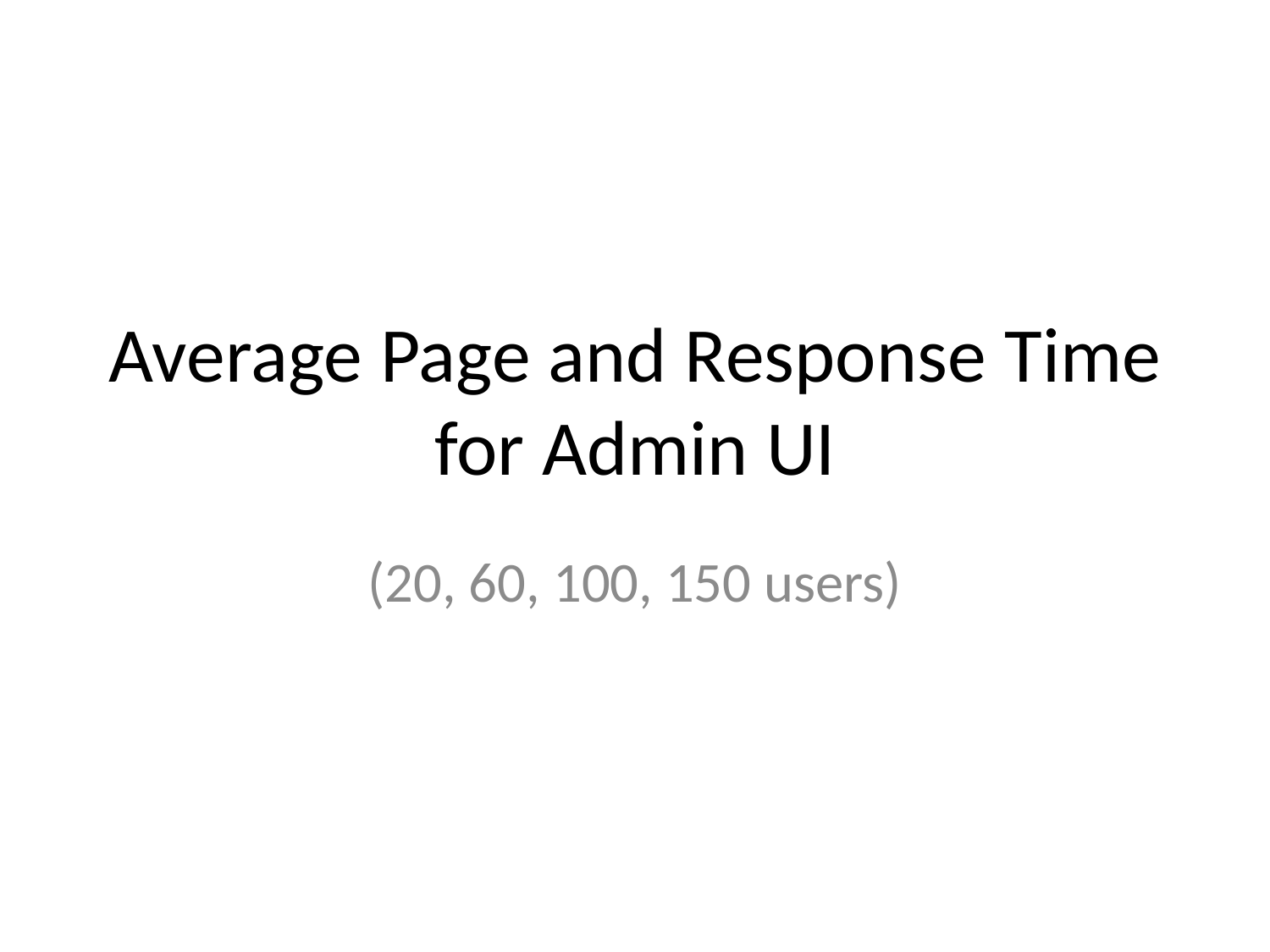

# Average Page and Response Time for Admin UI
(20, 60, 100, 150 users)